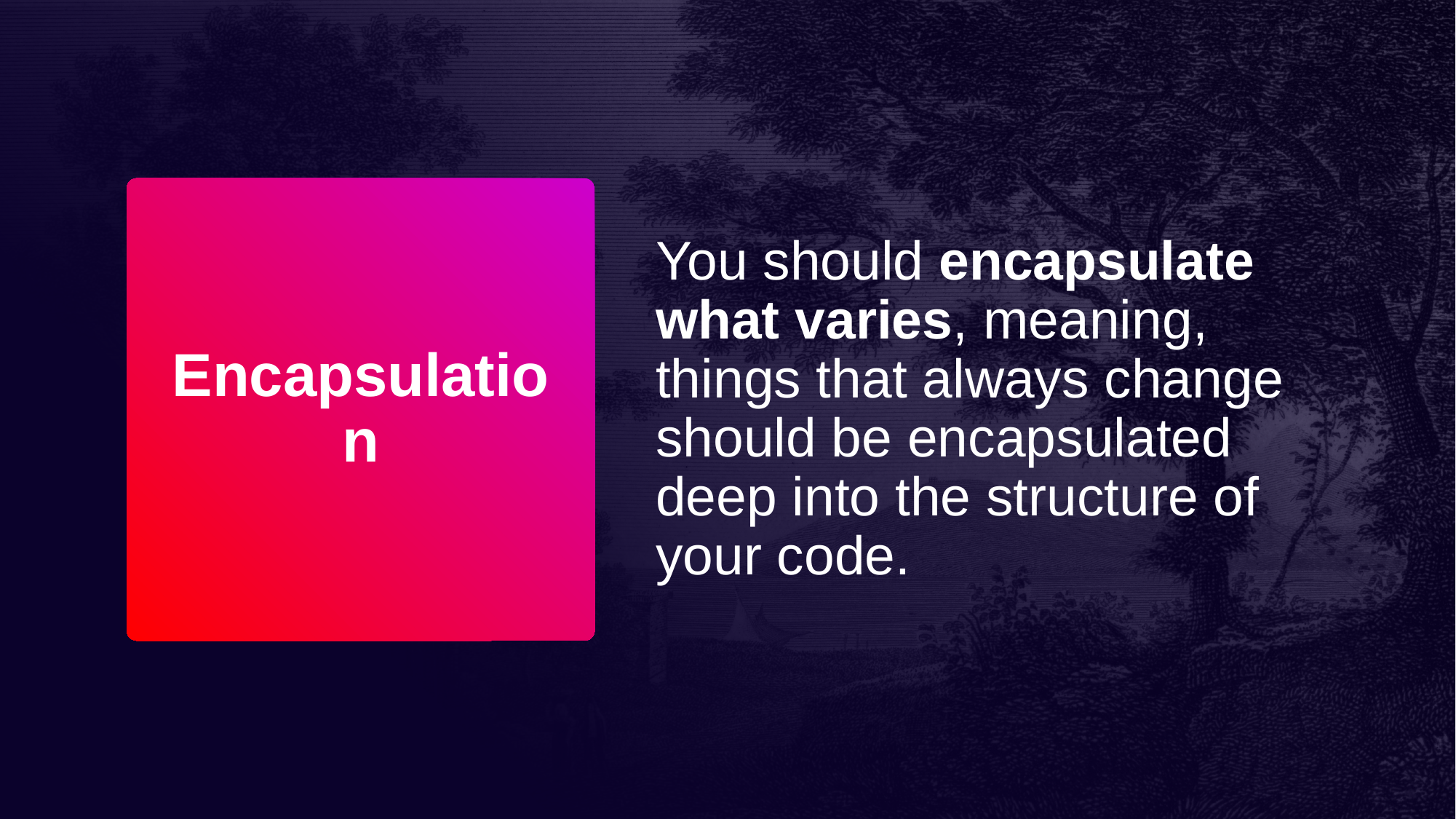

You should encapsulate what varies, meaning, things that always change should be encapsulated deep into the structure of your code.
# Encapsulation